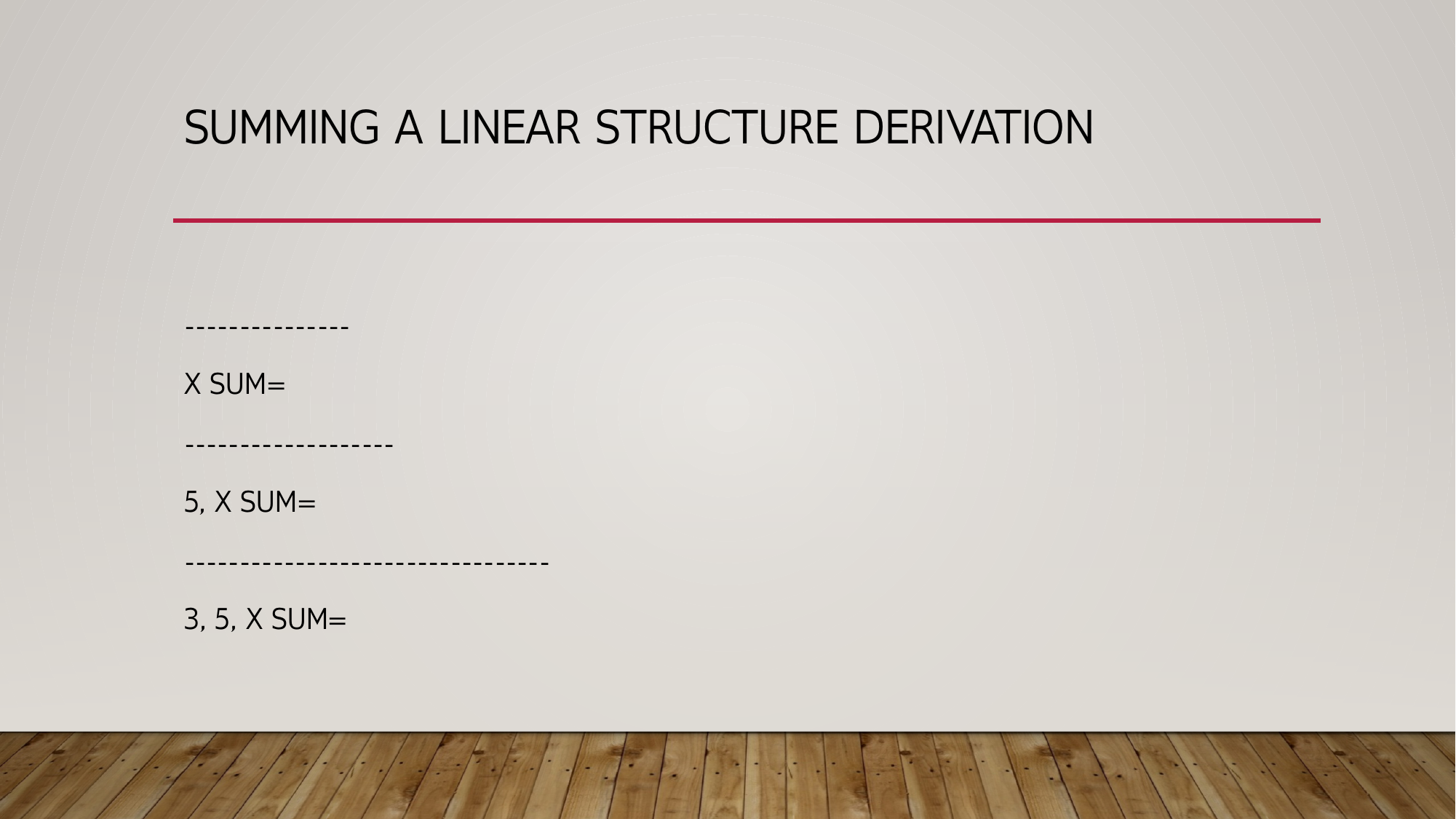

# Summing a linear structure derivation

---------------
X SUM=
-------------------
5, X SUM=
---------------------------------
3, 5, X SUM=